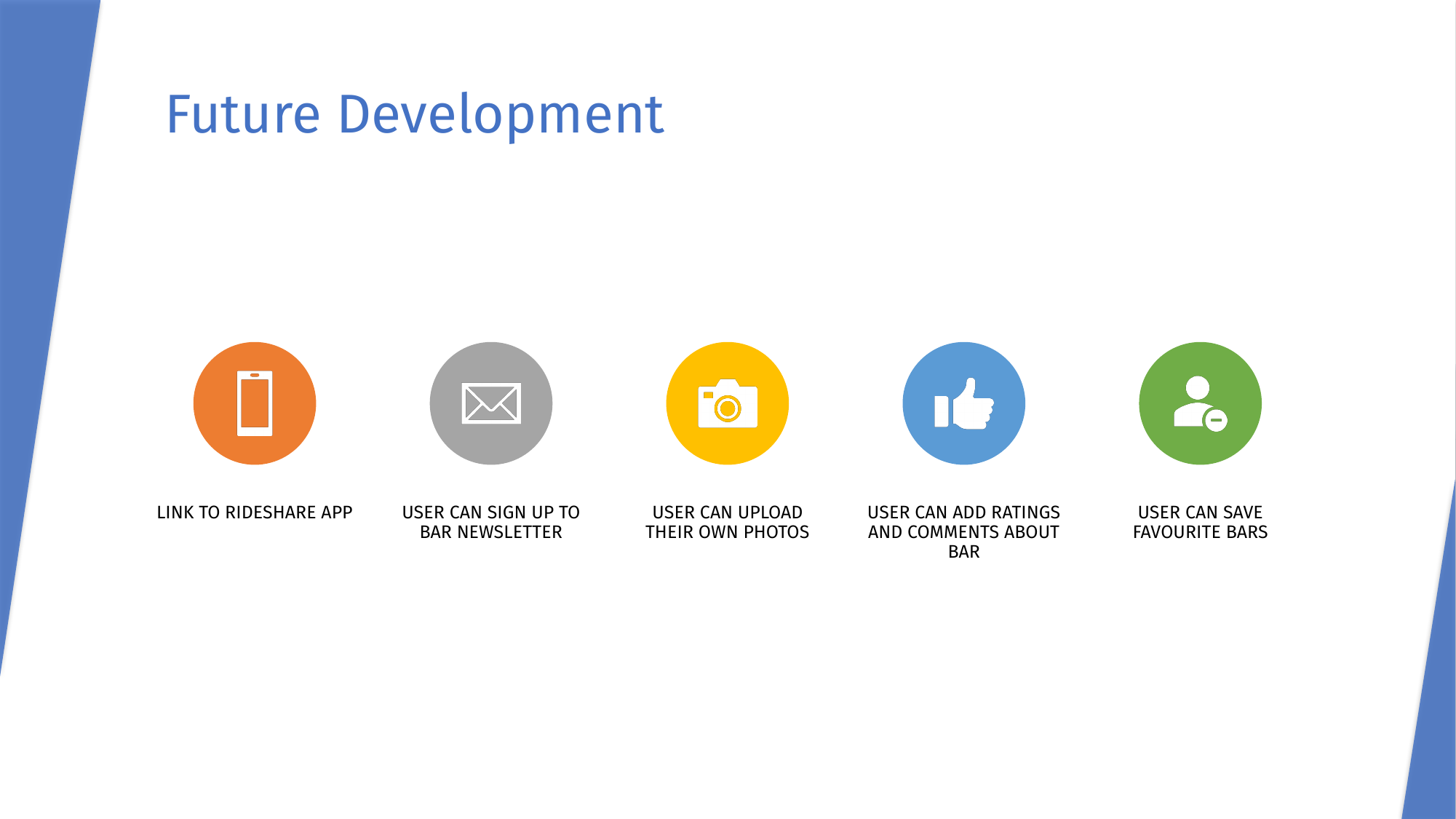

# Future Development
Link to rideshare app
User can sign up to bar newsletter
User can upload their own photos
User can add ratings and comments about bar
User can save favourite bars